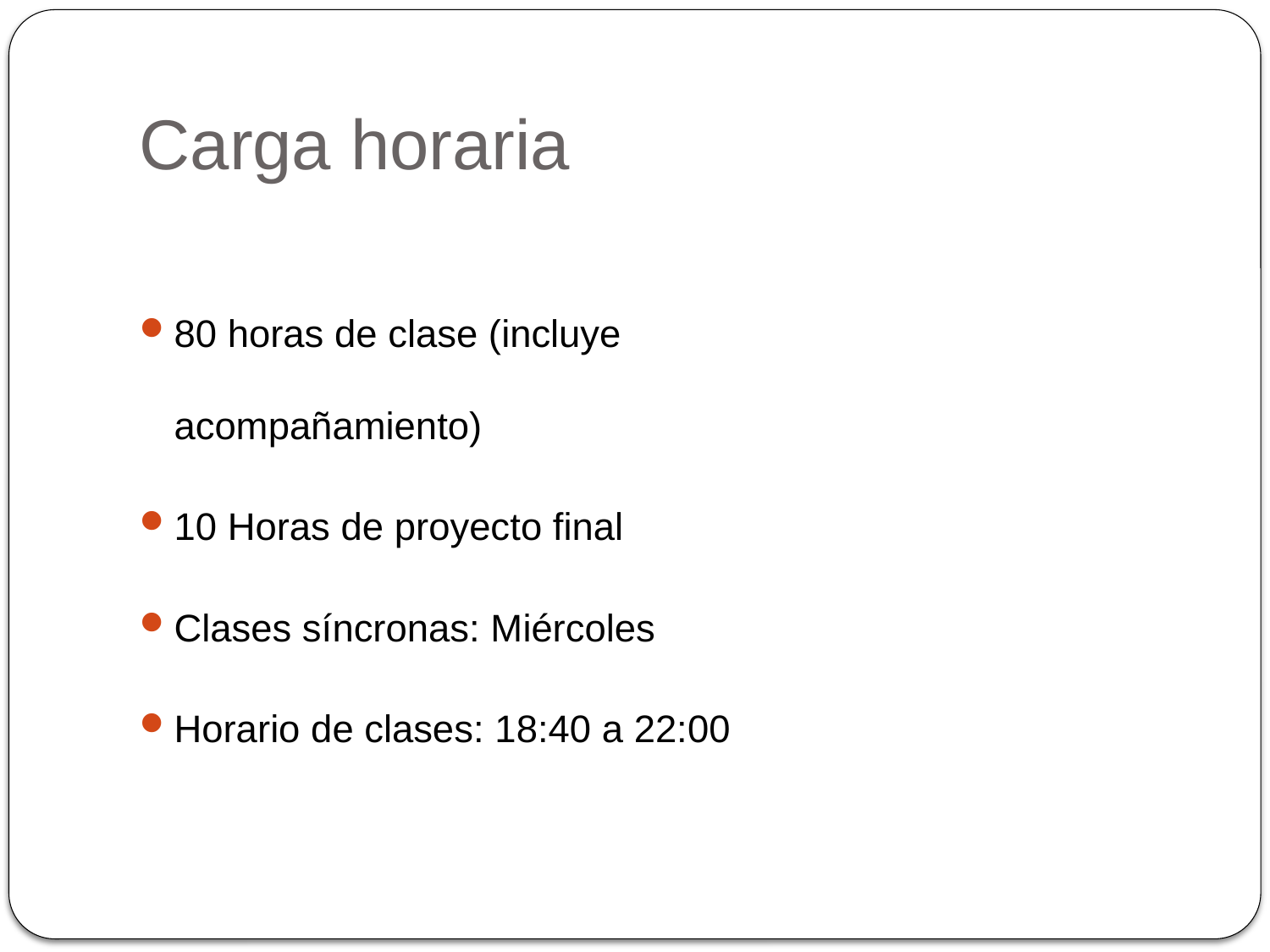

# Carga horaria
80 horas de clase (incluye acompañamiento)
10 Horas de proyecto final
Clases síncronas: Miércoles
Horario de clases: 18:40 a 22:00